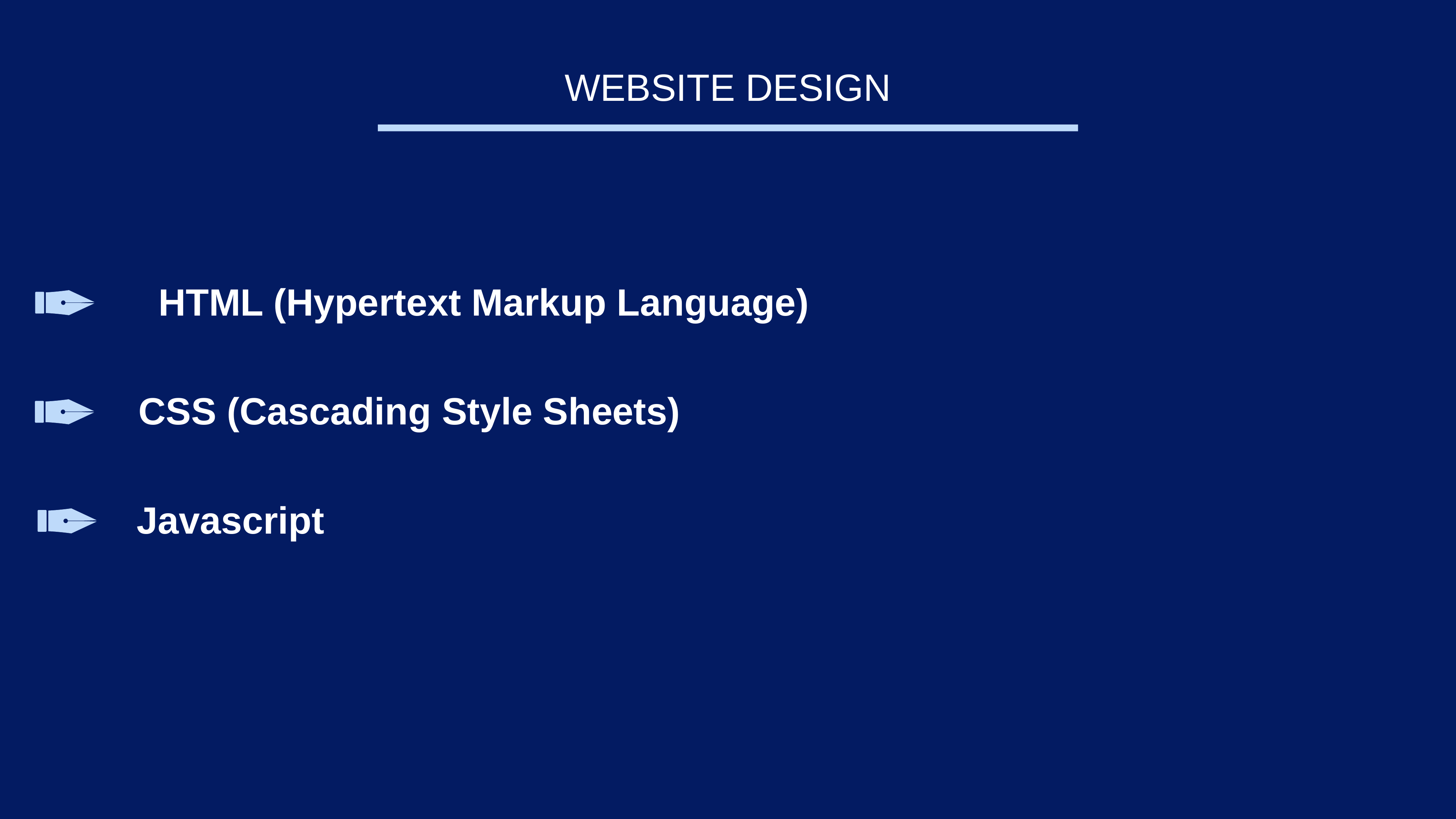

WEBSITE DESIGN

HTML (Hypertext Markup Language)

CSS (Cascading Style Sheets)

Javascript